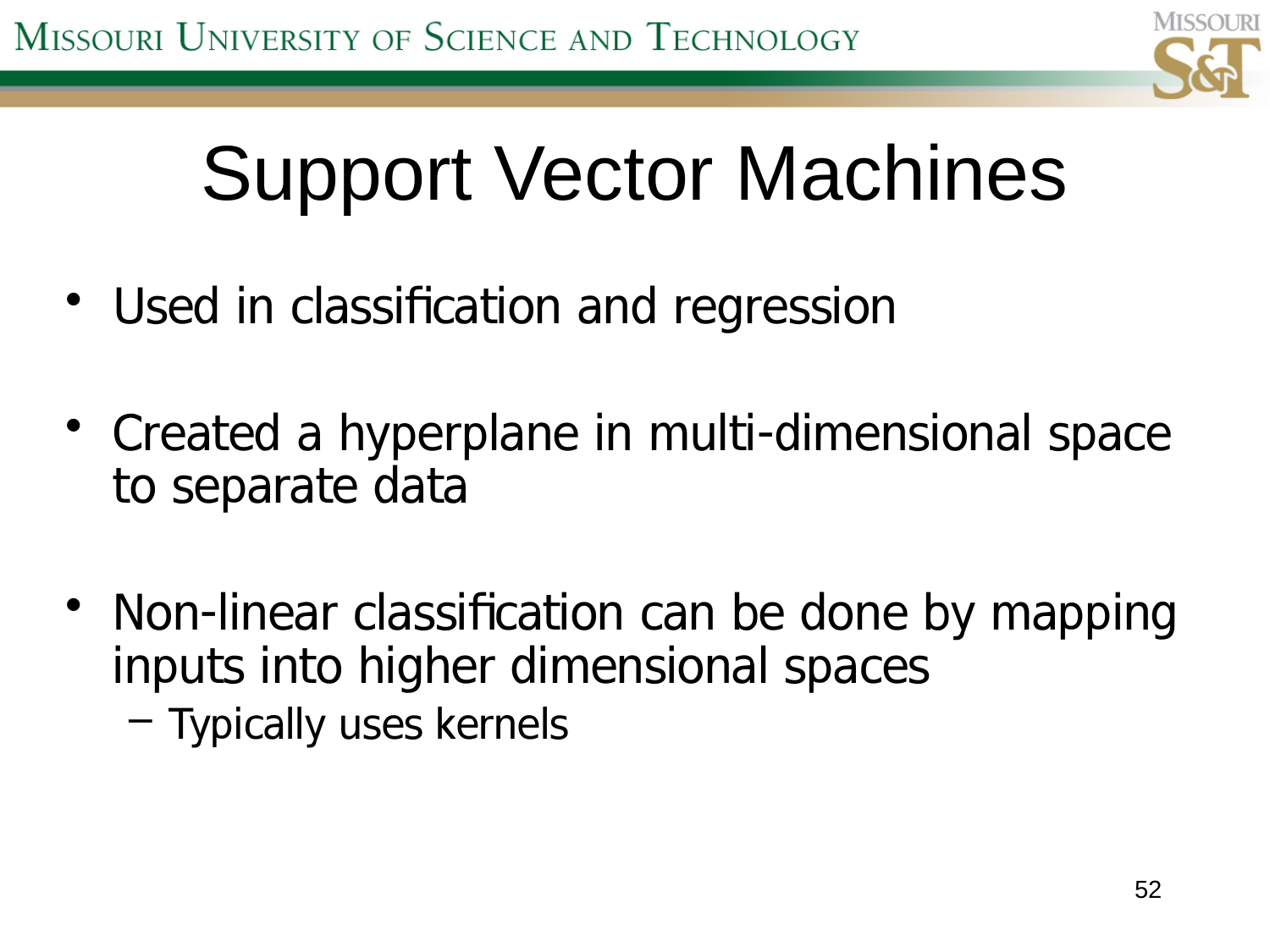

# Support Vector Machines

Used in classification and regression

Created a hyperplane in multi-dimensional space to separate data

Non-linear classification can be done by mapping inputs into higher dimensional spaces
Typically uses kernels
52